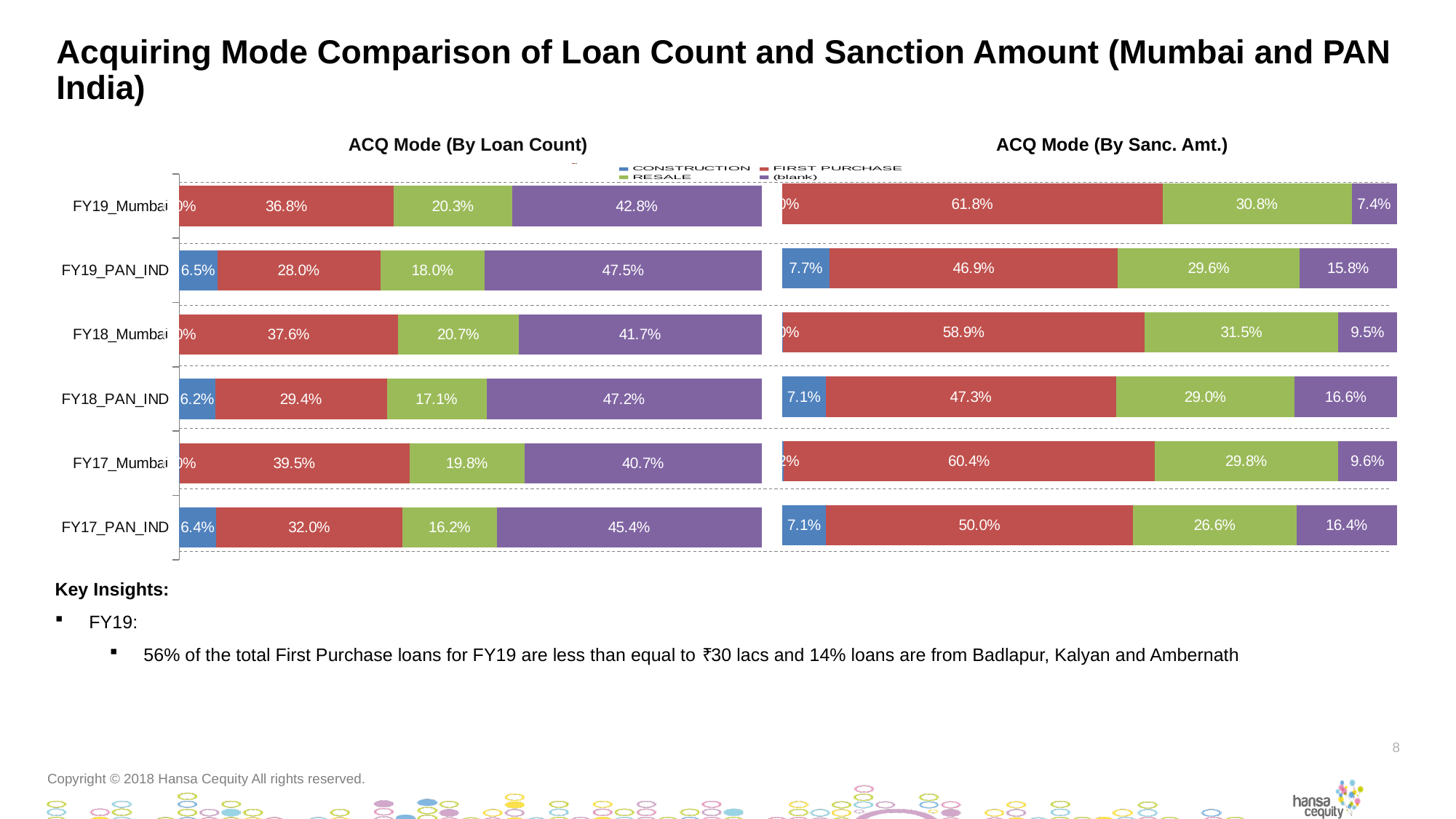

# Acquiring Mode Comparison of Loan Count and Sanction Amount (Mumbai and PAN India)
ACQ Mode (By Loan Count)
ACQ Mode (By Sanc. Amt.)

### Chart

| Category | CONSTRUCTION | FIRST PURCHASE | RESALE | (blank) |
|---|---|---|---|---|
| FY17_PAN_IND | 0.07108299608575346 | 0.4997652639915037 | 0.26550518604866763 | 0.16364655387407523 |
| FY17_Mumbai | 0.0016331601475138744 | 0.6043144266391617 | 0.2981165761986067 | 0.09593583701471775 |
| FY18_PAN_IND | 0.07052424330928436 | 0.4727669039226639 | 0.2902719771734541 | 0.1664368755945976 |
| FY18_Mumbai | 0.00037934603339881515 | 0.5894497847914985 | 0.31475746449410485 | 0.09541340468099788 |
| FY19_PAN_IND | 0.07671164160210069 | 0.4692184420966429 | 0.2956180063755084 | 0.15845190992574804 |
| FY19_Mumbai | 0.000169686754867766 | 0.6181530139571033 | 0.3080874430454555 | 0.07358985624257346 |

### Chart

| Category | CONSTRUCTION | FIRST PURCHASE | RESALE | (blank) |
|---|---|---|---|---|
| FY17_PAN_IND | 0.07108299608575346 | 0.4997652639915037 | 0.26550518604866763 | 0.16364655387407523 |
| FY17_Mumbai | 0.0016331601475138744 | 0.6043144266391617 | 0.2981165761986067 | 0.09593583701471775 |
| FY18_PAN_IND | 0.07052424330928436 | 0.4727669039226639 | 0.2902719771734541 | 0.1664368755945976 |
| FY18_Mumbai | 0.00037934603339881515 | 0.5894497847914985 | 0.31475746449410485 | 0.09541340468099788 |
| FY19_PAN_IND | 0.07671164160210069 | 0.4692184420966429 | 0.2956180063755084 | 0.15845190992574804 |
| FY19_Mumbai | 0.000169686754867766 | 0.6181530139571033 | 0.3080874430454555 | 0.07358985624257346 |

### Chart

| Category | CONSTRUCTION | FIRST PURCHASE | RESALE | (blank) |
|---|---|---|---|---|
| FY17_PAN_IND | 0.06373367460230017 | 0.3196006475070132 | 0.1621818613284064 | 0.45448381656228015 |
| FY17_Mumbai | 0.00032526020816653323 | 0.3949909927942354 | 0.19790832666132907 | 0.406775420336269 |
| FY18_PAN_IND | 0.062107919773889894 | 0.29429835043996305 | 0.17145294160211025 | 0.47214078818403676 |
| FY18_Mumbai | 0.0002645352682198666 | 0.3756967670011148 | 0.20696105662944278 | 0.41707764110122253 |
| FY19_PAN_IND | 0.06545240693081102 | 0.2799138470615154 | 0.17975443765163276 | 0.4748793083560408 |
| FY19_Mumbai | 0.00021058912307179333 | 0.36844321990769174 | 0.20342909288735236 | 0.42791709808188405 |
Key Insights:
FY19:
56% of the total First Purchase loans for FY19 are less than equal to ₹30 lacs and 14% loans are from Badlapur, Kalyan and Ambernath
8